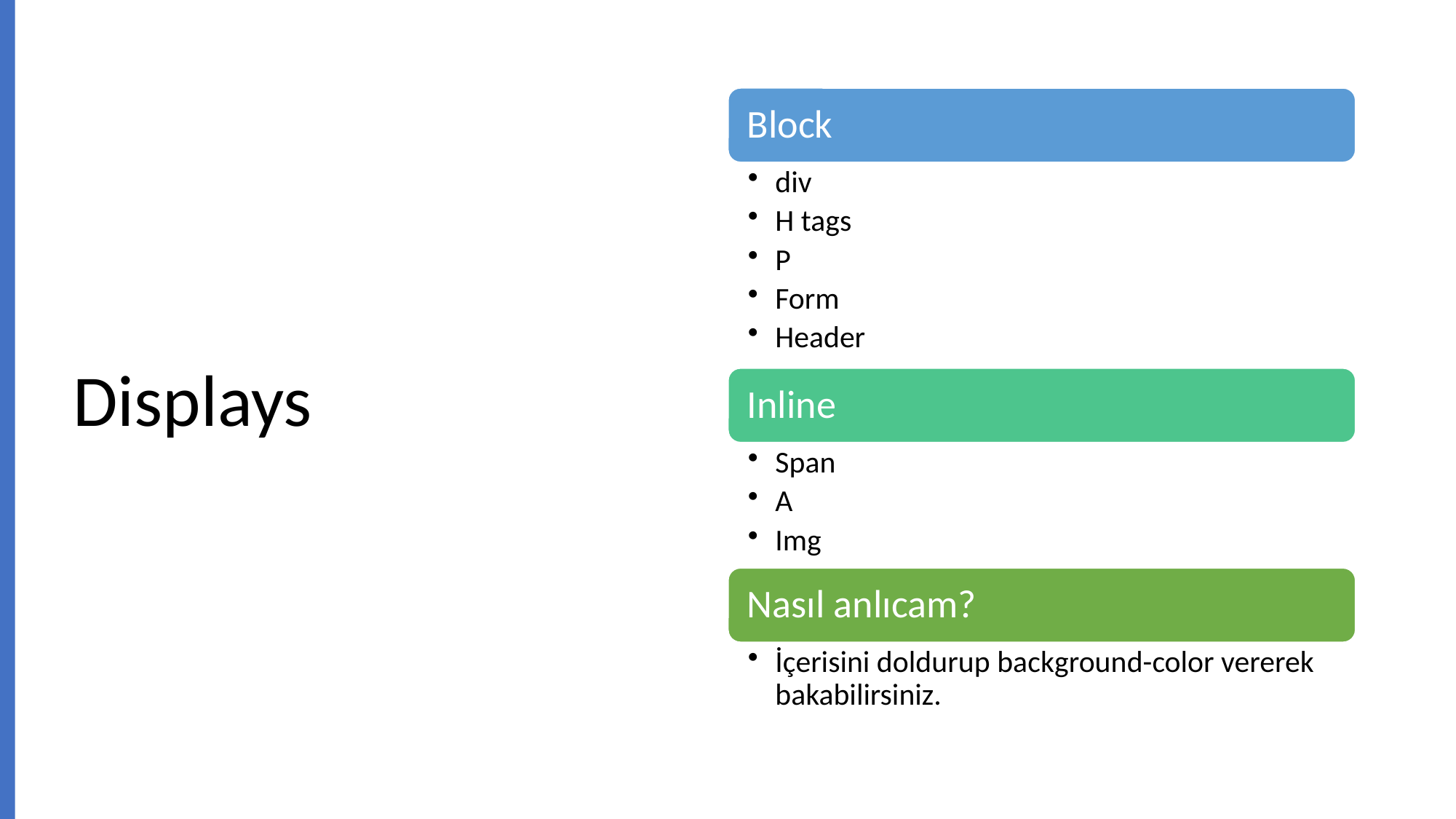

# Displays
Block
div
H tags
P
Form
Header
Inline
Span
A
Img
Nasıl anlıcam?
İçerisini doldurup background-color vererek bakabilirsiniz.